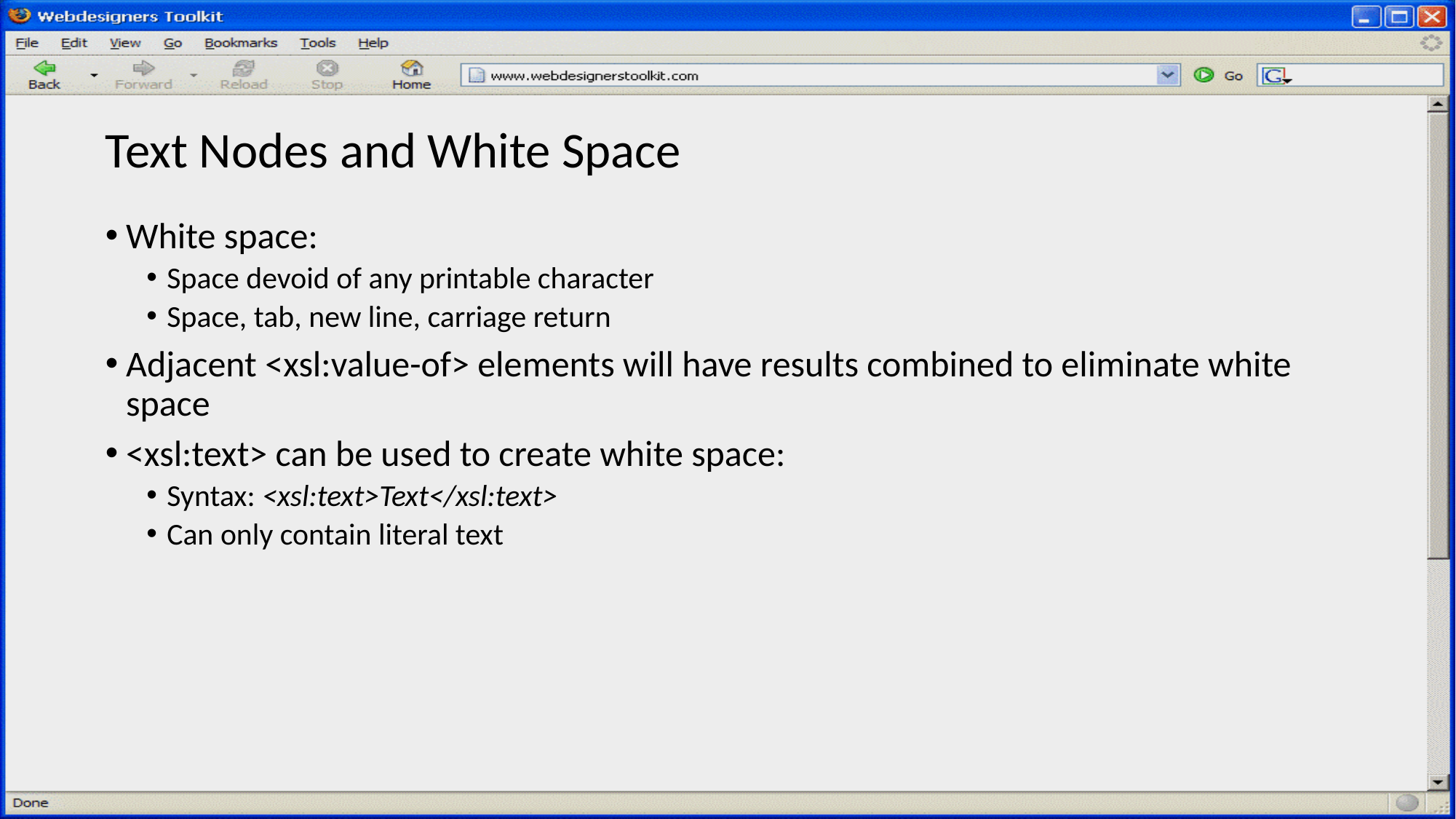

# Text Nodes and White Space
White space:
Space devoid of any printable character
Space, tab, new line, carriage return
Adjacent <xsl:value-of> elements will have results combined to eliminate white space
<xsl:text> can be used to create white space:
Syntax: <xsl:text>Text</xsl:text>
Can only contain literal text